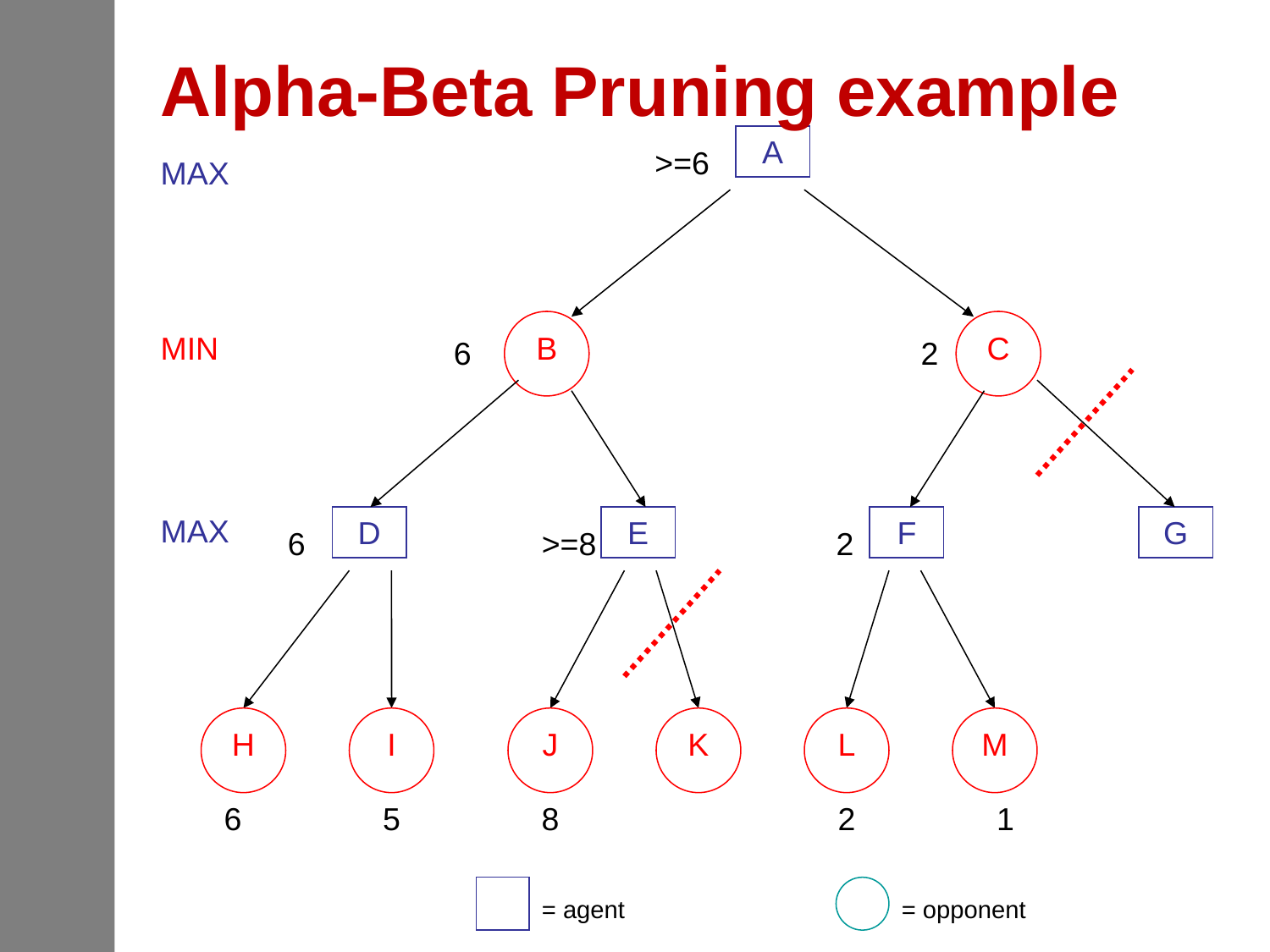

Alpha-Beta Pruning example
A
  >=6
MAX

B

C
MIN
  6
  2

D
E

F
G
MAX
6
>=8
  2

H

I

J

K

L

M
6
5
8
2
1

= agent
= opponent